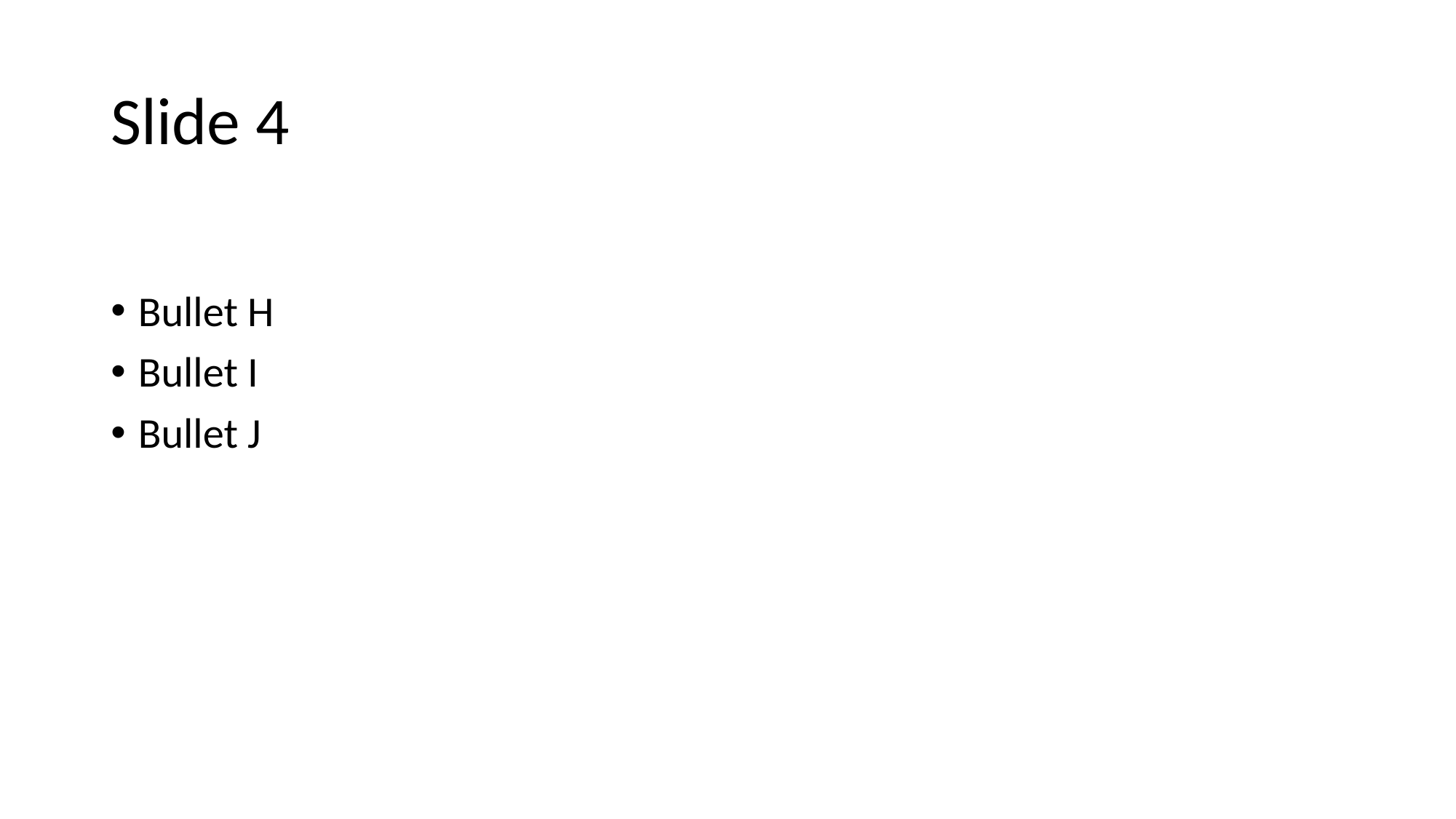

# Slide 4

Bullet H
Bullet I
Bullet J